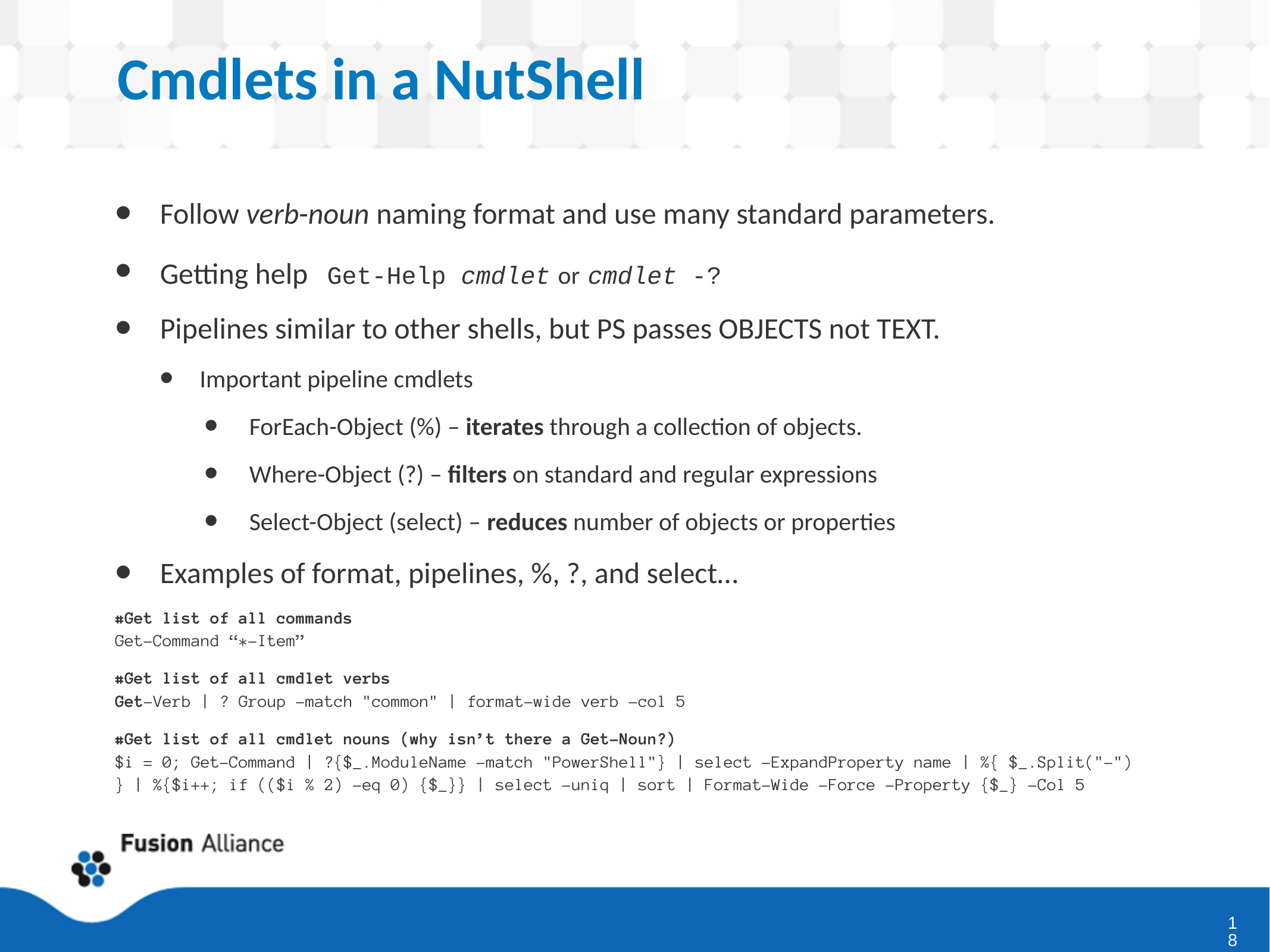

# Cmdlets in a NutShell
Follow verb-noun naming format and use many standard parameters.
Getting help   Get-Help cmdlet or cmdlet -?
Pipelines similar to other shells, but PS passes OBJECTS not TEXT.
Important pipeline cmdlets
ForEach-Object (%) – iterates through a collection of objects.
Where-Object (?) – filters on standard and regular expressions
Select-Object (select) – reduces number of objects or properties
Examples of format, pipelines, %, ?, and select…
#Get list of all commands
Get-Command “*-Item”
#Get list of all cmdlet verbs
Get-Verb | ? Group -match "common" | format-wide verb -col 5
#Get list of all cmdlet nouns (why isn’t there a Get-Noun?)
$i = 0; Get-Command | ?{$_.ModuleName -match "PowerShell"} | select -ExpandProperty name | %{ $_.Split("-") } | %{$i++; if (($i % 2) -eq 0) {$_}} | select -uniq | sort | Format-Wide -Force -Property {$_} -Col 5

18